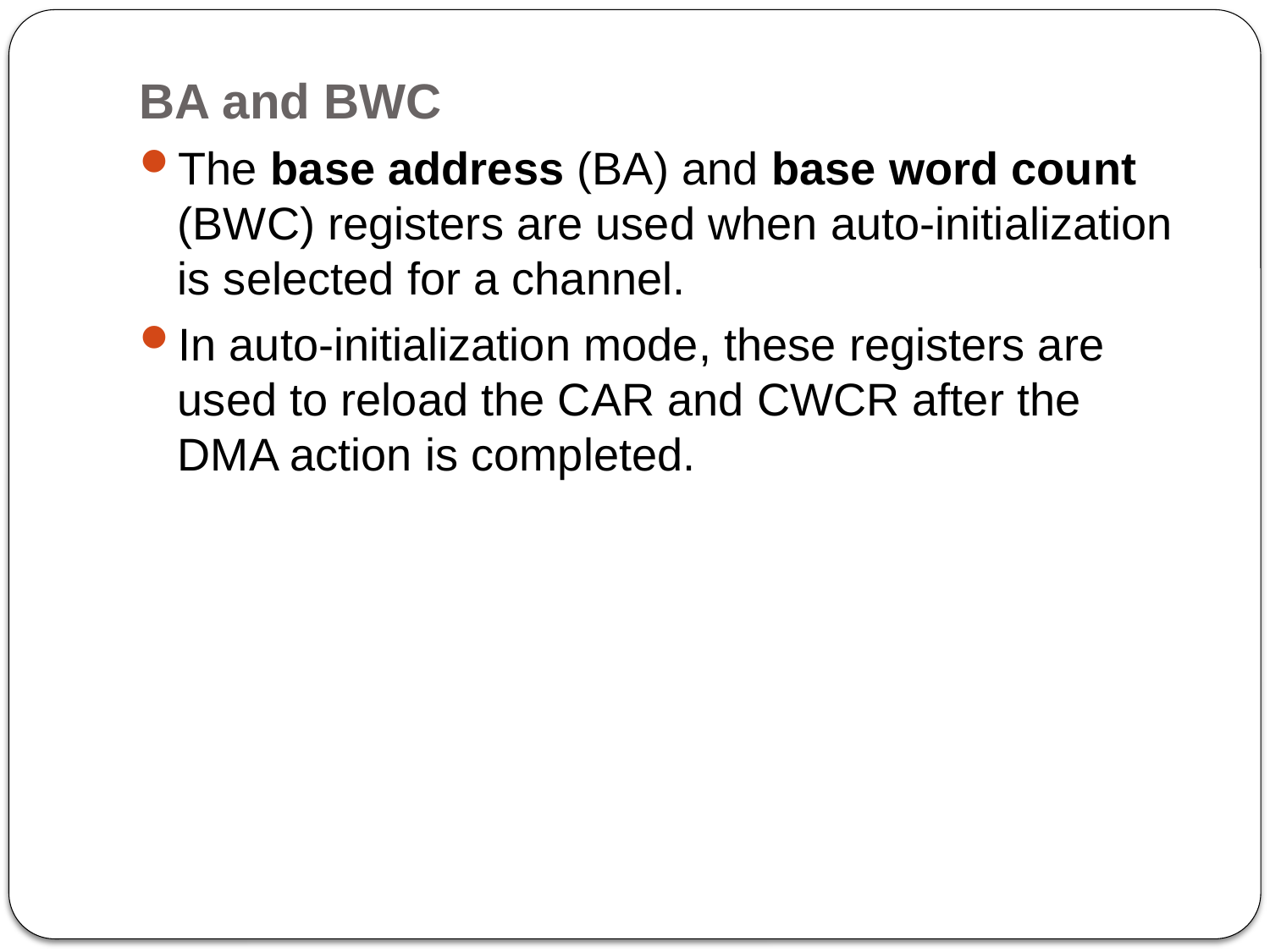

BA and BWC
The base address (BA) and base word count (BWC) registers are used when auto-initialization is selected for a channel.
In auto-initialization mode, these registers are used to reload the CAR and CWCR after the DMA action is completed.